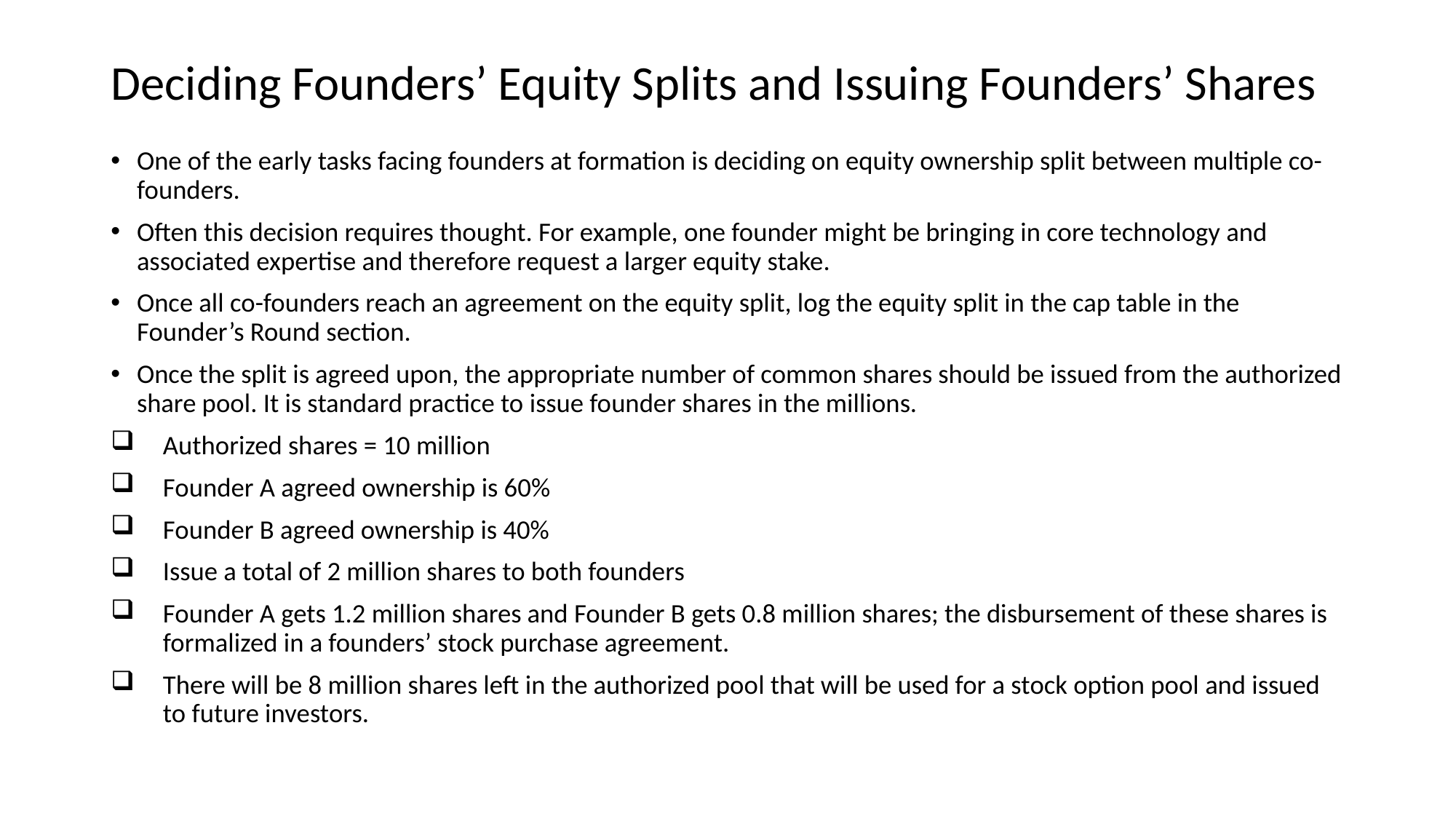

# Deciding Founders’ Equity Splits and Issuing Founders’ Shares
One of the early tasks facing founders at formation is deciding on equity ownership split between multiple co-founders.
Often this decision requires thought. For example, one founder might be bringing in core technology and associated expertise and therefore request a larger equity stake.
Once all co-founders reach an agreement on the equity split, log the equity split in the cap table in the Founder’s Round section.
Once the split is agreed upon, the appropriate number of common shares should be issued from the authorized share pool. It is standard practice to issue founder shares in the millions.
Authorized shares = 10 million
Founder A agreed ownership is 60%
Founder B agreed ownership is 40%
Issue a total of 2 million shares to both founders
Founder A gets 1.2 million shares and Founder B gets 0.8 million shares; the disbursement of these shares is formalized in a founders’ stock purchase agreement.
There will be 8 million shares left in the authorized pool that will be used for a stock option pool and issued to future investors.